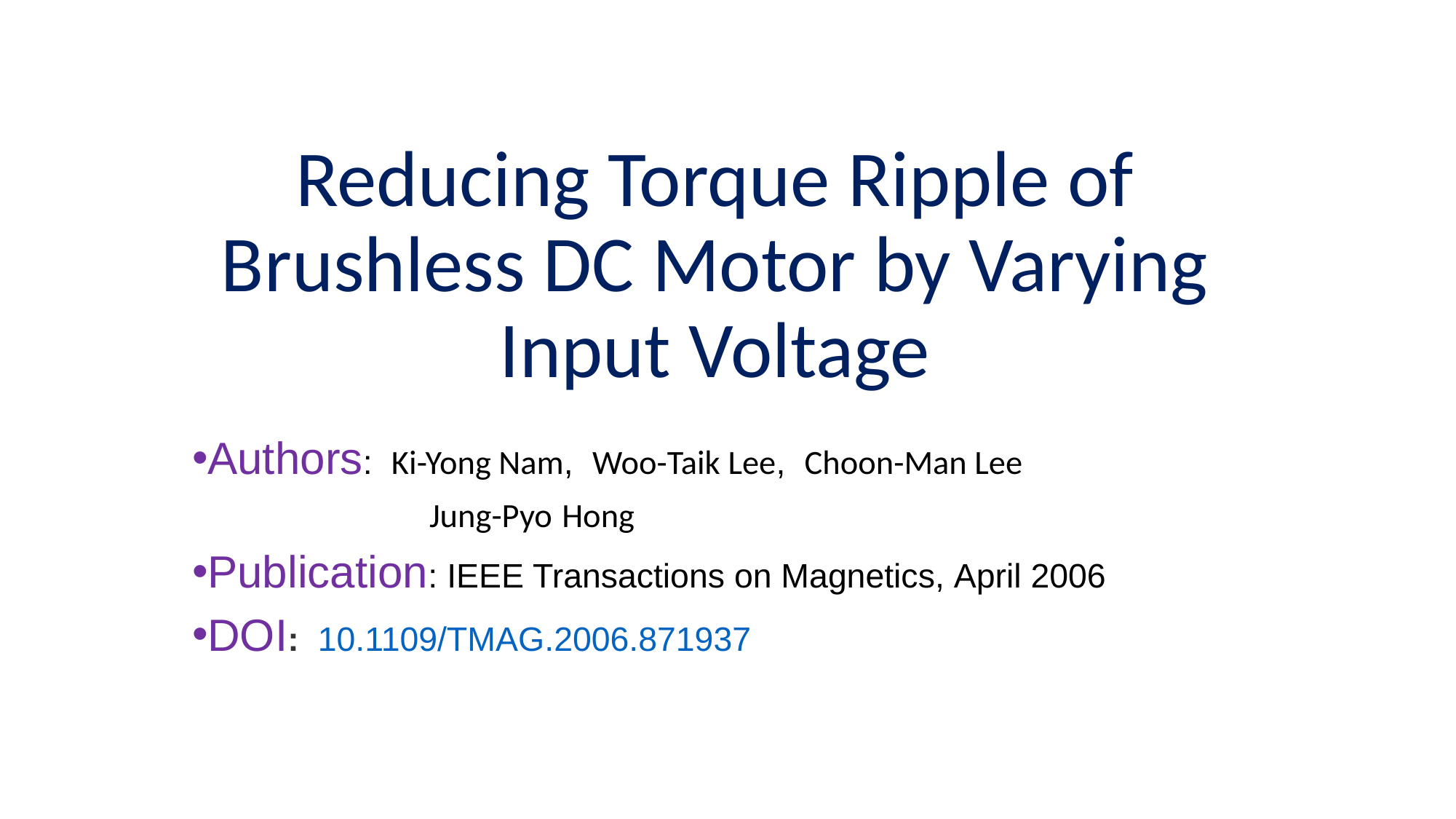

# Reducing Torque Ripple of Brushless DC Motor by Varying Input Voltage
Authors:  Ki-Yong Nam,  Woo-Taik Lee,  Choon-Man Lee
                         Jung-Pyo Hong
Publication: IEEE Transactions on Magnetics, April 2006
DOI:  10.1109/TMAG.2006.871937